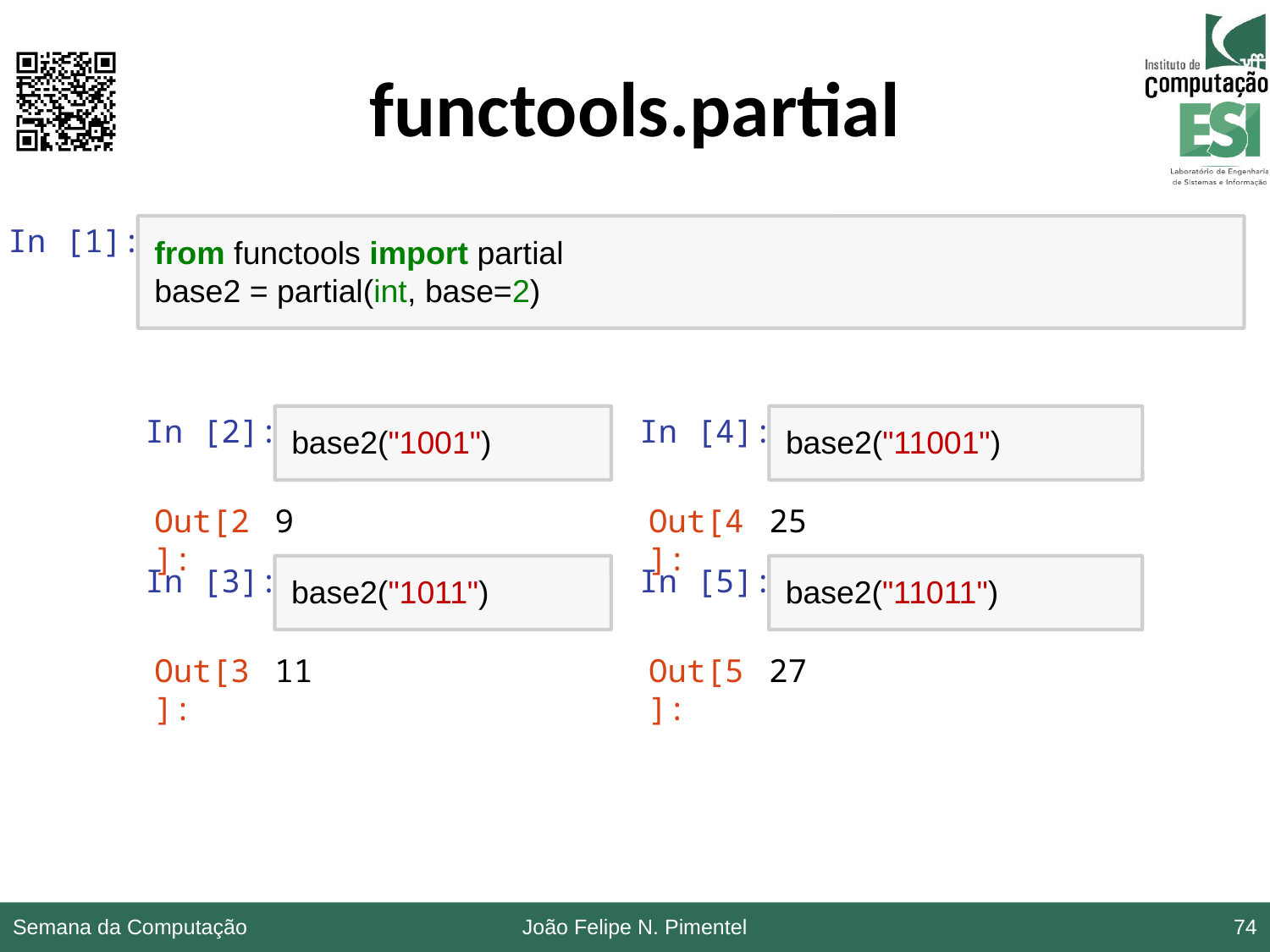

# functools.partial
In [1]:
from functools import partial
base2 = partial(int, base=2)
In [2]:
In [4]:
base2("1001")
base2("11001")
Out[2]:
9
Out[4]:
25
In [3]:
In [5]:
base2("1011")
base2("11011")
Out[3]:
11
Out[5]:
27
Semana da Computação
João Felipe N. Pimentel
74